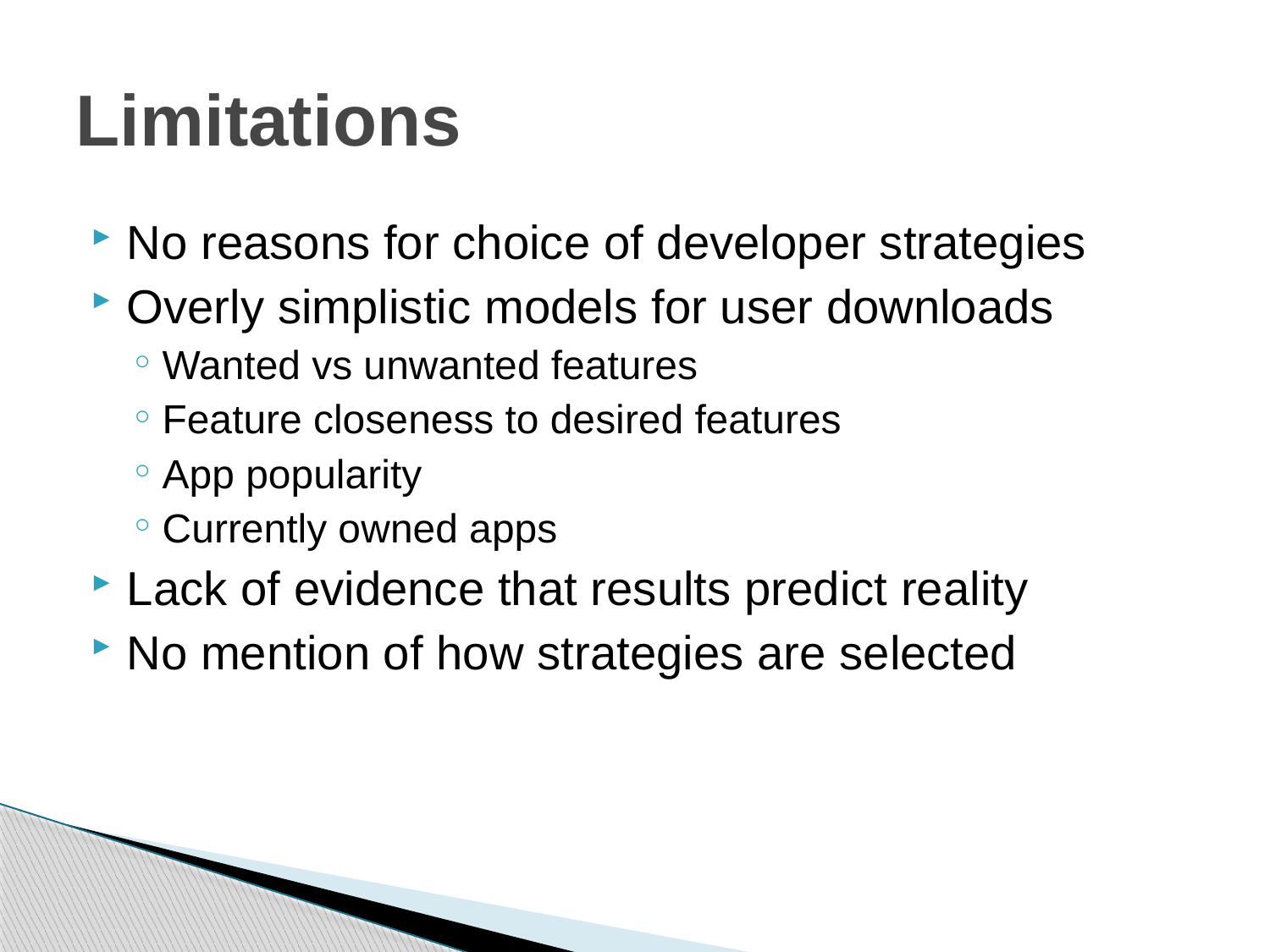

# Limitations
No reasons for choice of developer strategies
Overly simplistic models for user downloads
Wanted vs unwanted features
Feature closeness to desired features
App popularity
Currently owned apps
Lack of evidence that results predict reality
No mention of how strategies are selected